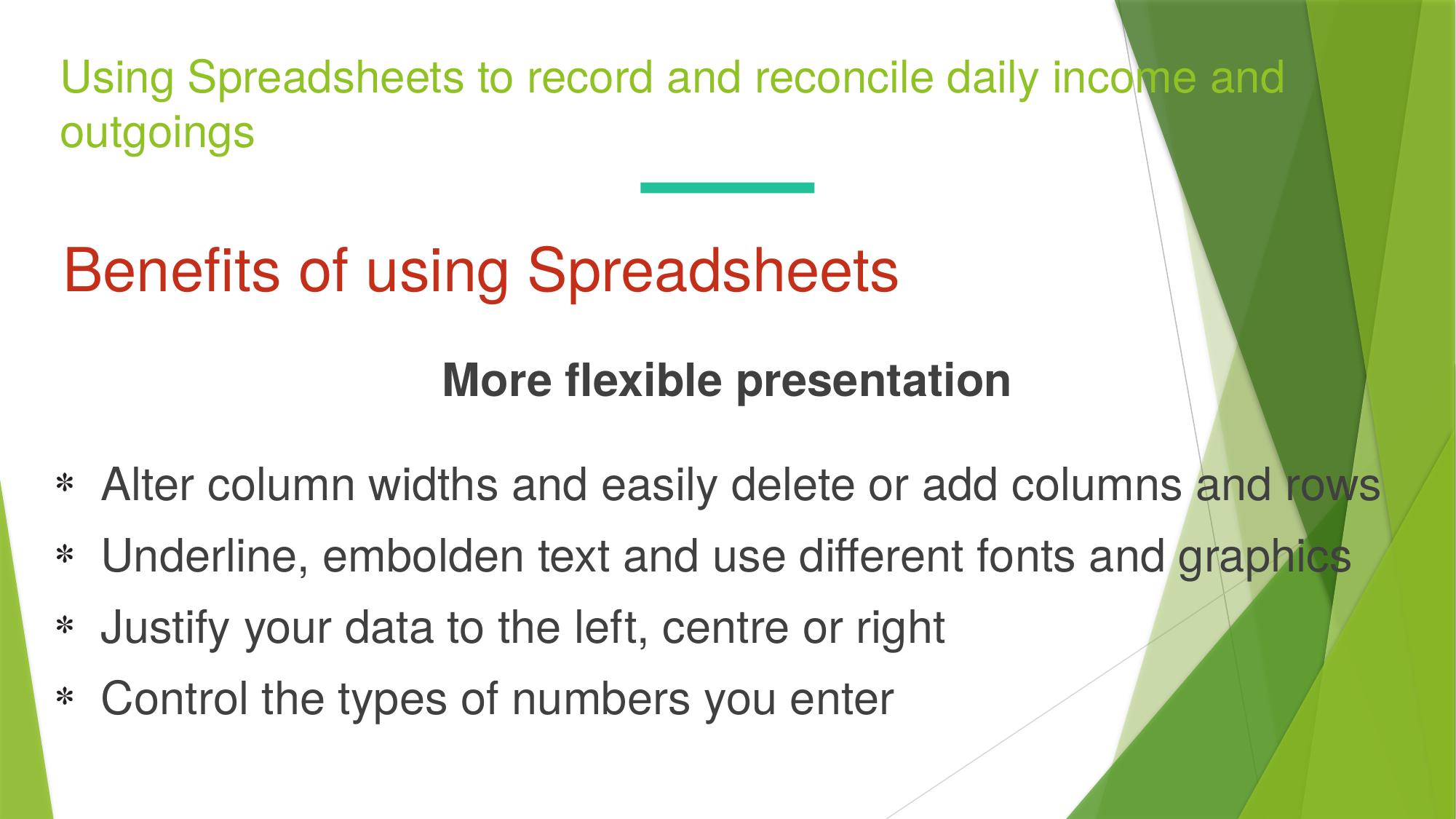

Using Spreadsheets to record and reconcile daily income and outgoings

Benefits of using Spreadsheets
More flexible presentation

Alter column widths and easily delete or add columns and rows
Underline, embolden text and use different fonts and graphics
Justify your data to the left, centre or right
Control the types of numbers you enter